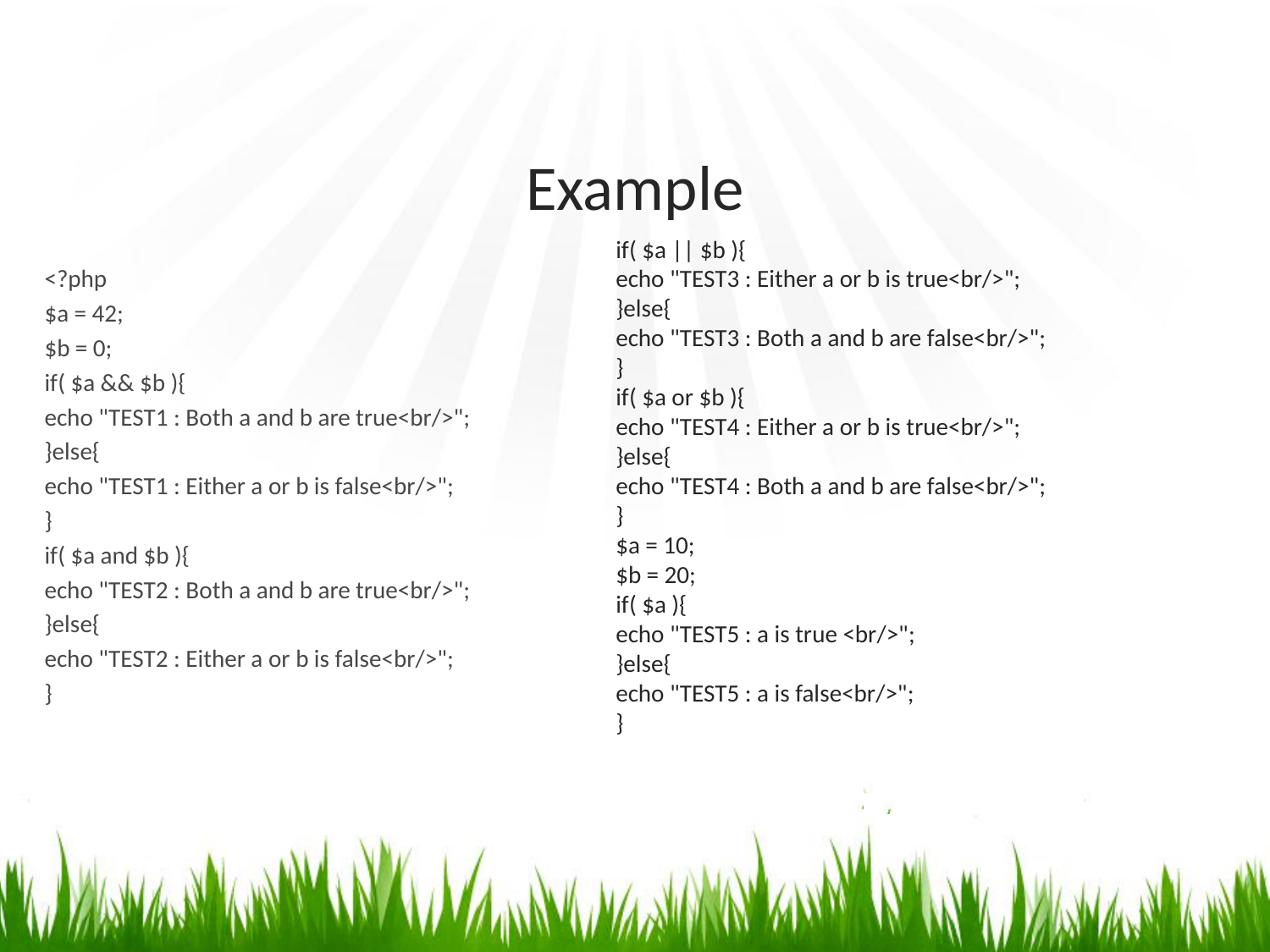

# Example

<?php
$a = 42;
$b = 0;
if( $a && $b ){
echo "TEST1 : Both a and b are true<br/>";
}else{
echo "TEST1 : Either a or b is false<br/>";
}
if( $a and $b ){
echo "TEST2 : Both a and b are true<br/>";
}else{
echo "TEST2 : Either a or b is false<br/>";
}

if( $a || $b ){
echo "TEST3 : Either a or b is true<br/>";
}else{
echo "TEST3 : Both a and b are false<br/>";
}
if( $a or $b ){
echo "TEST4 : Either a or b is true<br/>";
}else{
echo "TEST4 : Both a and b are false<br/>";
}
$a = 10;
$b = 20;
if( $a ){
echo "TEST5 : a is true <br/>";
}else{
echo "TEST5 : a is false<br/>";
}